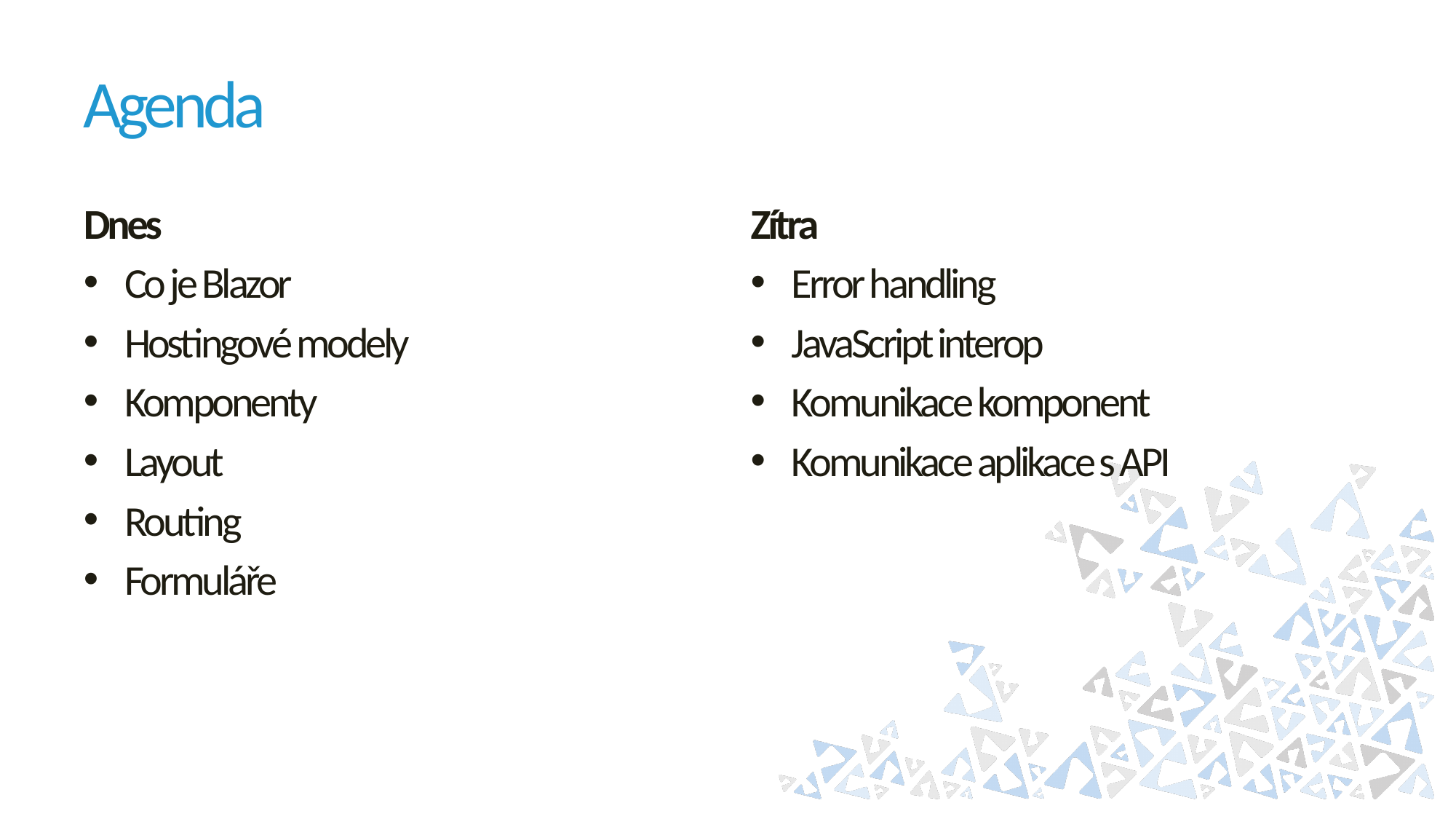

# Agenda
Dnes
Co je Blazor
Hostingové modely
Komponenty
Layout
Routing
Formuláře

Zítra
Error handling
JavaScript interop
Komunikace komponent
Komunikace aplikace s API